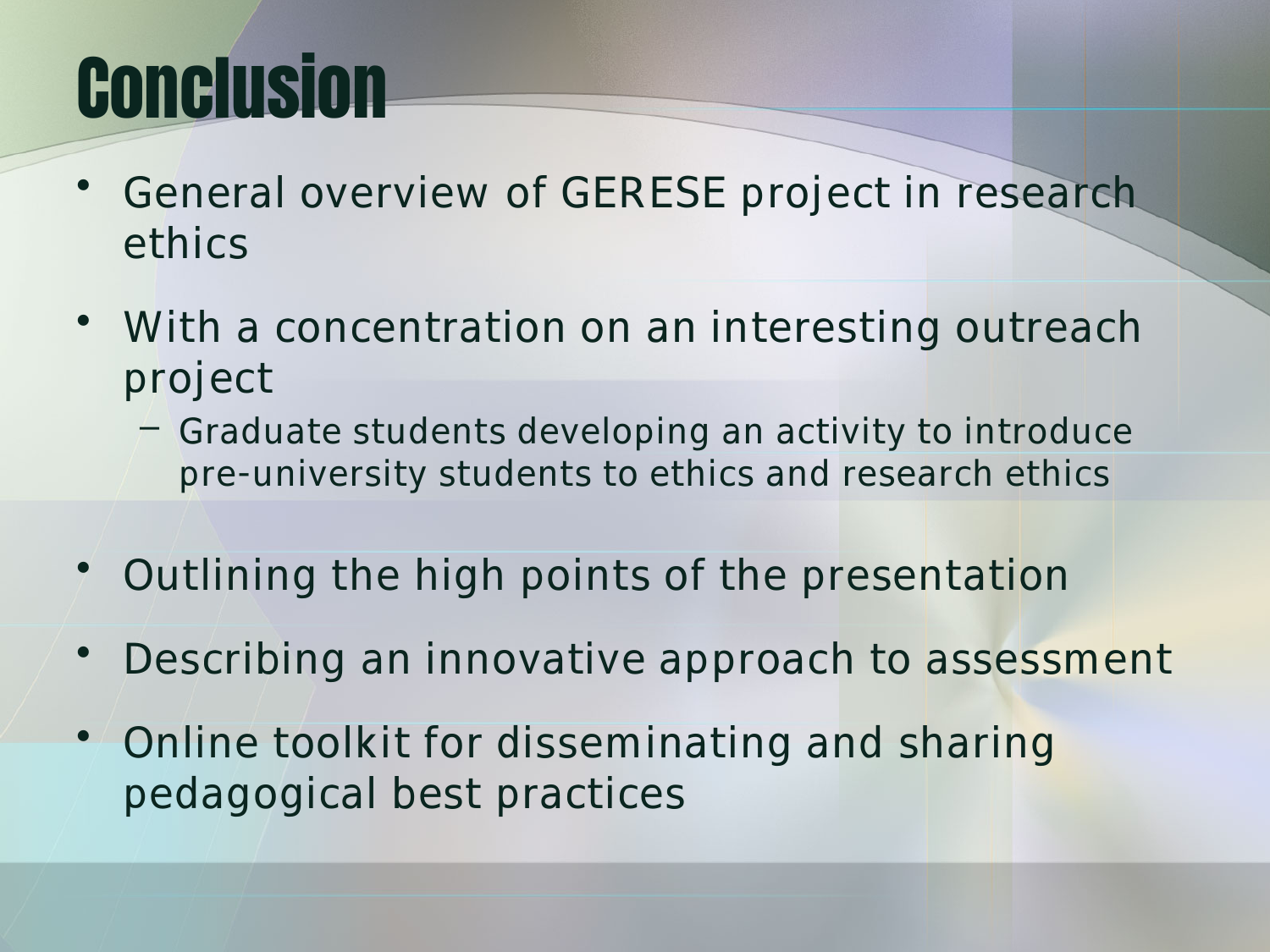

# Conclusion
General overview of GERESE project in research ethics

With a concentration on an interesting outreach project
Graduate students developing an activity to introduce pre-university students to ethics and research ethics

Outlining the high points of the presentation

Describing an innovative approach to assessment

Online toolkit for disseminating and sharing pedagogical best practices